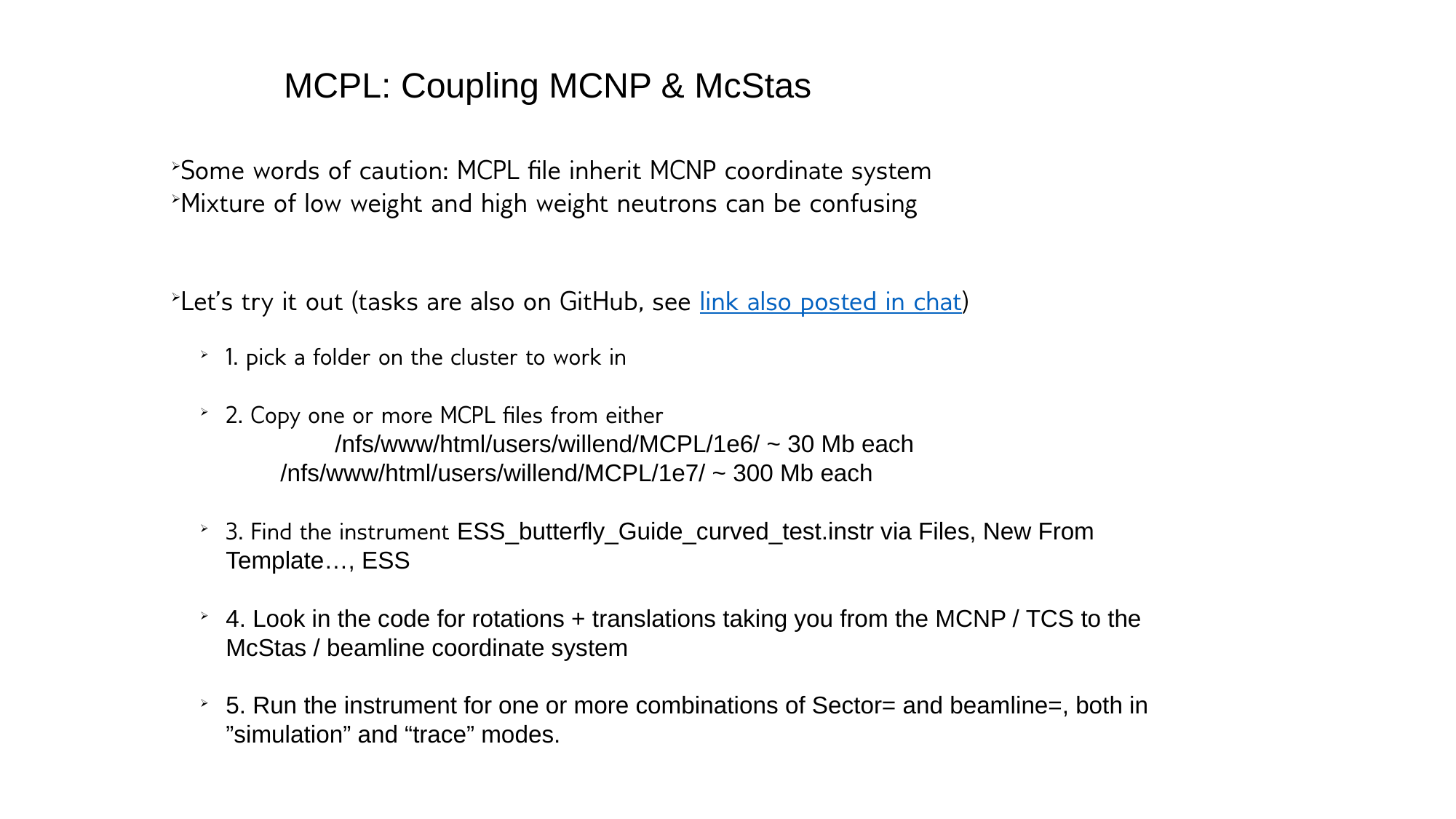

MCPL: Coupling MCNP & McStas
Some words of caution: MCPL file inherit MCNP coordinate system
Mixture of low weight and high weight neutrons can be confusing

Let’s try it out (tasks are also on GitHub, see link also posted in chat)

1. pick a folder on the cluster to work in
2. Copy one or more MCPL files from either
	/nfs/www/html/users/willend/MCPL/1e6/ ~ 30 Mb each
/nfs/www/html/users/willend/MCPL/1e7/ ~ 300 Mb each
3. Find the instrument ESS_butterfly_Guide_curved_test.instr via Files, New From Template…, ESS

4. Look in the code for rotations + translations taking you from the MCNP / TCS to the McStas / beamline coordinate system

5. Run the instrument for one or more combinations of Sector= and beamline=, both in ”simulation” and “trace” modes.